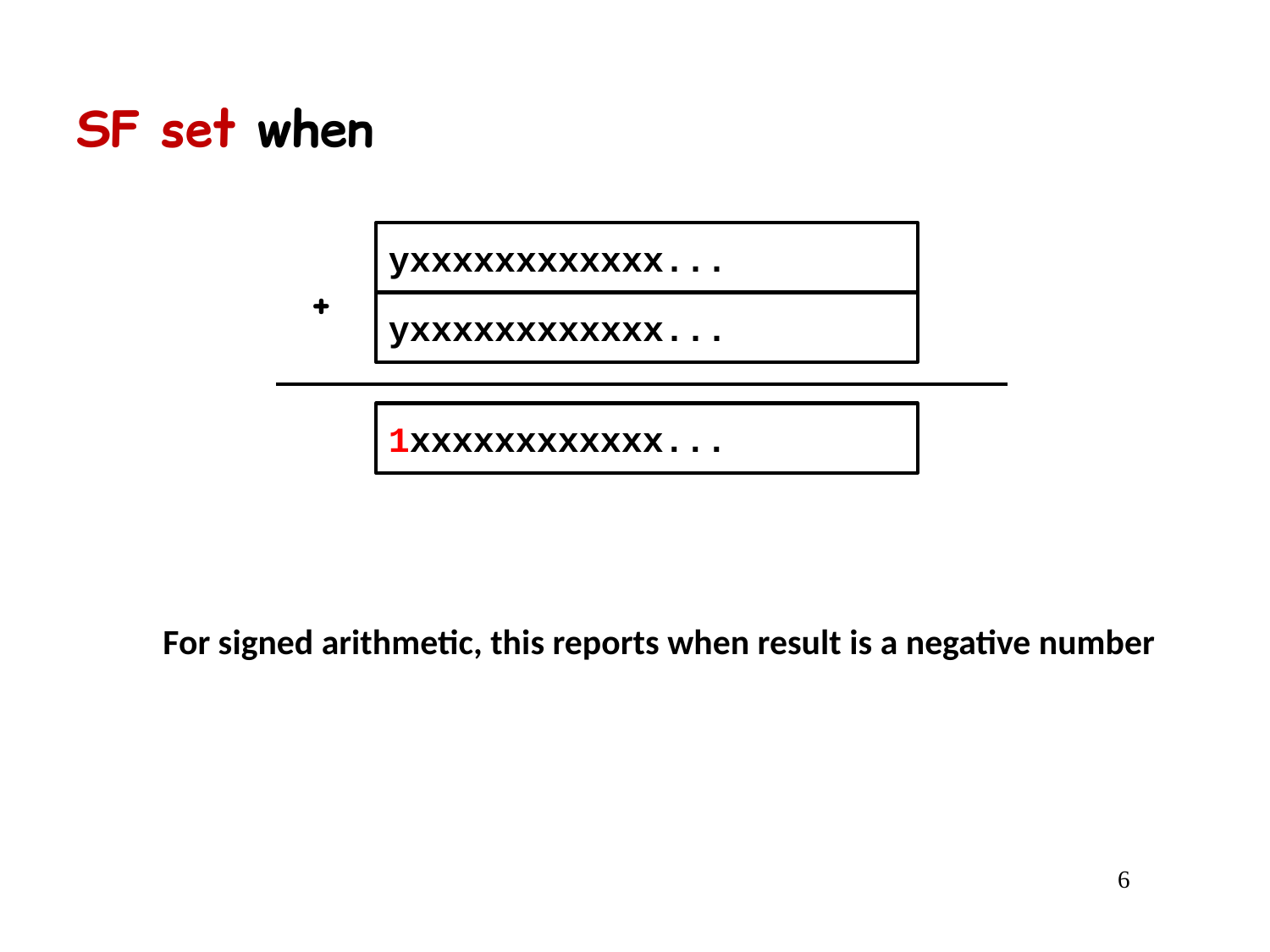

# SF set when
yxxxxxxxxxxxx...
+
yxxxxxxxxxxxx...
1xxxxxxxxxxxx...
For signed arithmetic, this reports when result is a negative number
6